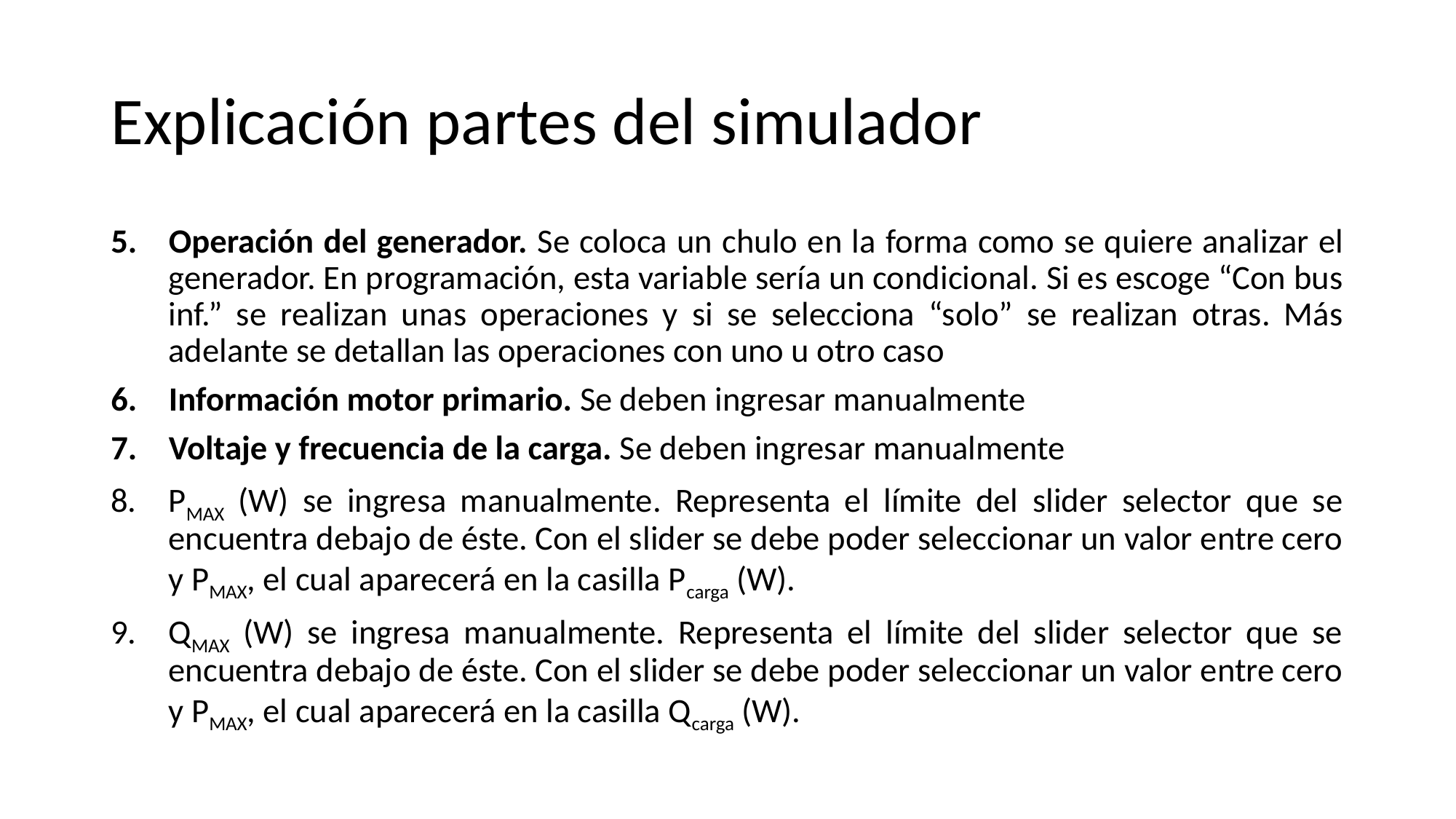

# Explicación partes del simulador
Operación del generador. Se coloca un chulo en la forma como se quiere analizar el generador. En programación, esta variable sería un condicional. Si es escoge “Con bus inf.” se realizan unas operaciones y si se selecciona “solo” se realizan otras. Más adelante se detallan las operaciones con uno u otro caso
Información motor primario. Se deben ingresar manualmente
Voltaje y frecuencia de la carga. Se deben ingresar manualmente
PMAX (W) se ingresa manualmente. Representa el límite del slider selector que se encuentra debajo de éste. Con el slider se debe poder seleccionar un valor entre cero y PMAX, el cual aparecerá en la casilla Pcarga (W).
QMAX (W) se ingresa manualmente. Representa el límite del slider selector que se encuentra debajo de éste. Con el slider se debe poder seleccionar un valor entre cero y PMAX, el cual aparecerá en la casilla Qcarga (W).